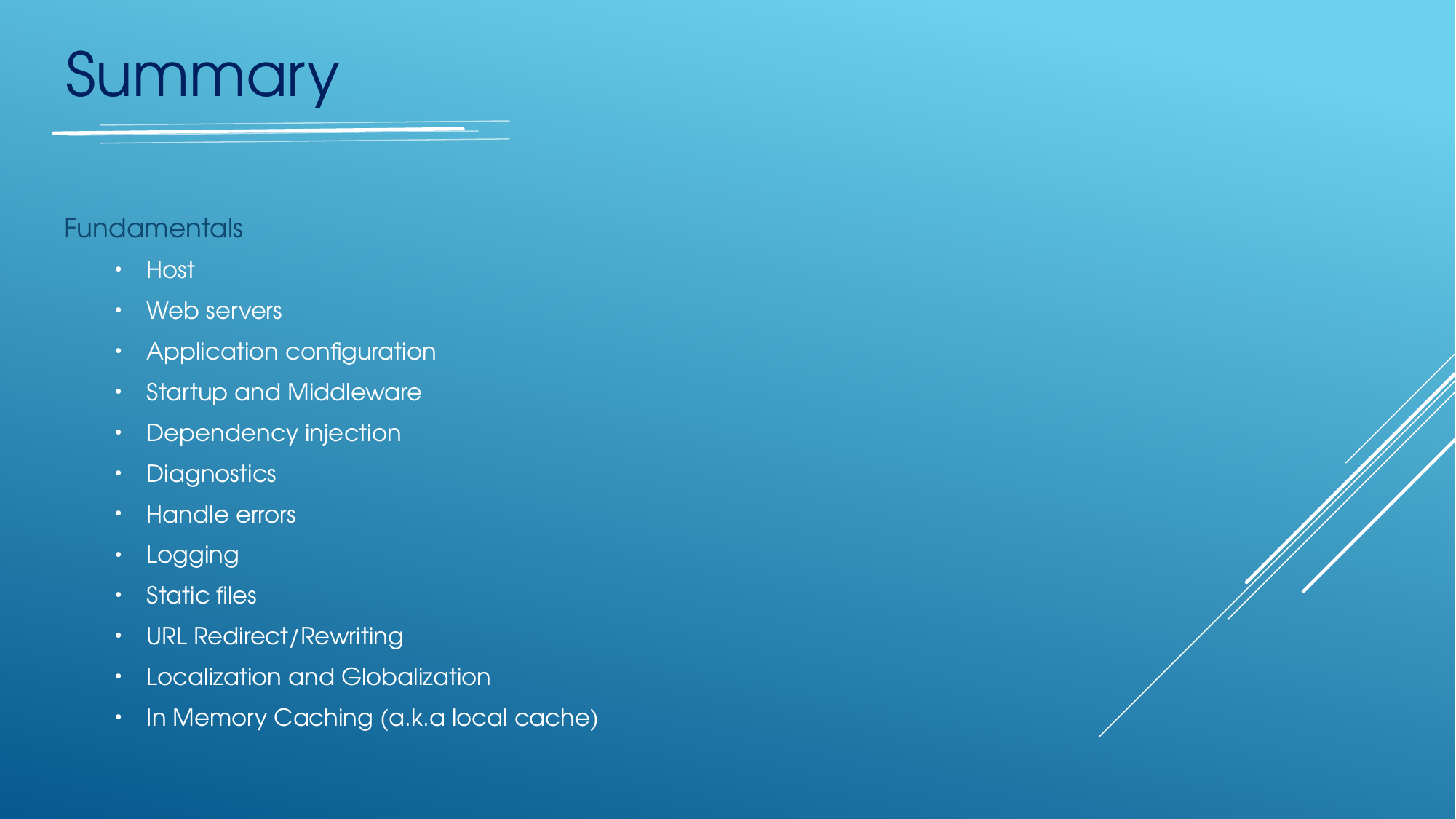

Summary
Fundamentals
Host
Web servers
Application configuration
Startup and Middleware
Dependency injection
Diagnostics
Handle errors
Logging
Static files
URL Redirect/Rewriting
Localization and Globalization
In Memory Caching (a.k.a local cache)